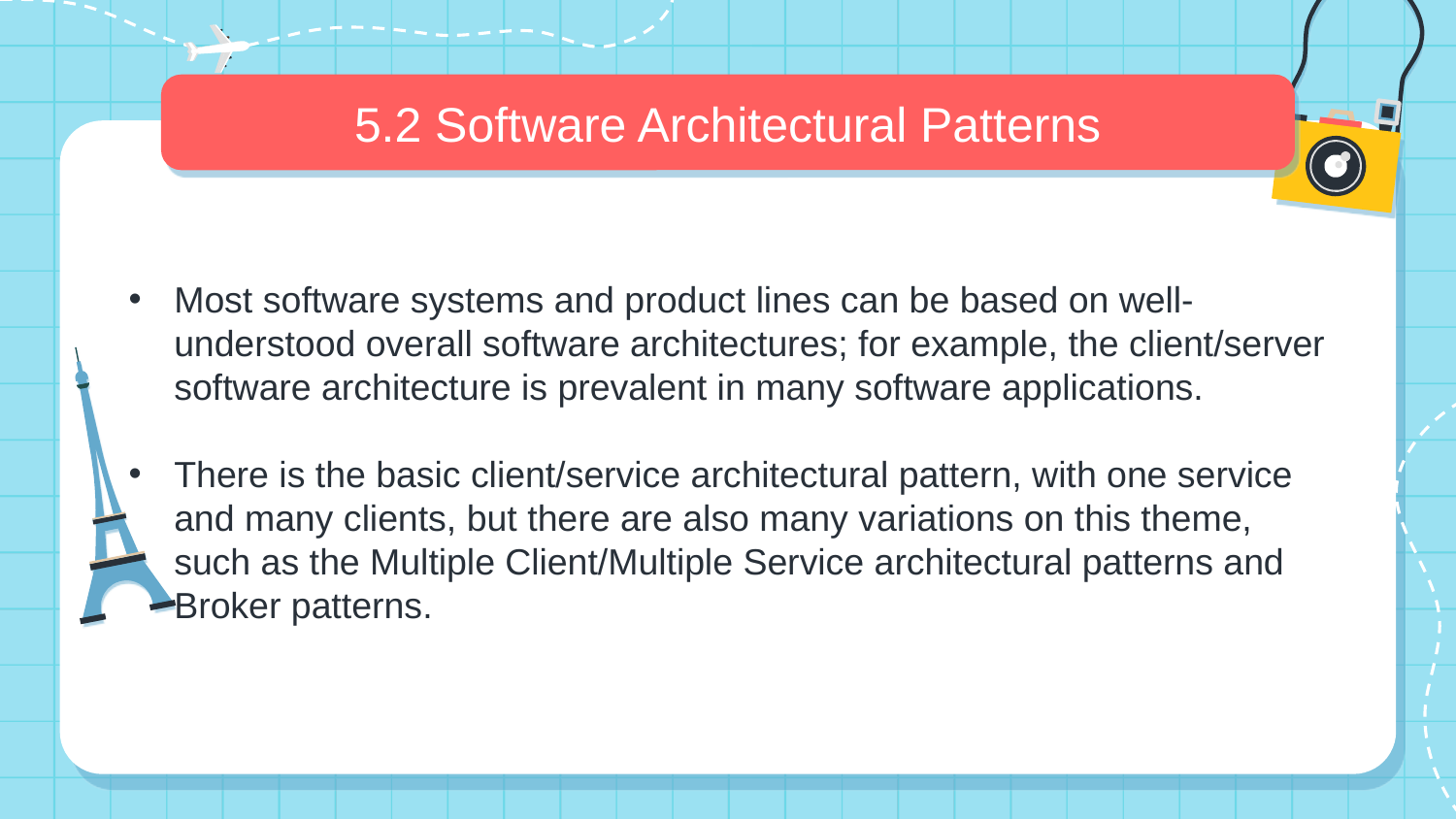

# 5.2 Software Architectural Patterns
Most software systems and product lines can be based on well-understood overall software architectures; for example, the client/server software architecture is prevalent in many software applications.

There is the basic client/service architectural pattern, with one service and many clients, but there are also many variations on this theme, such as the Multiple Client/Multiple Service architectural patterns and Broker patterns.